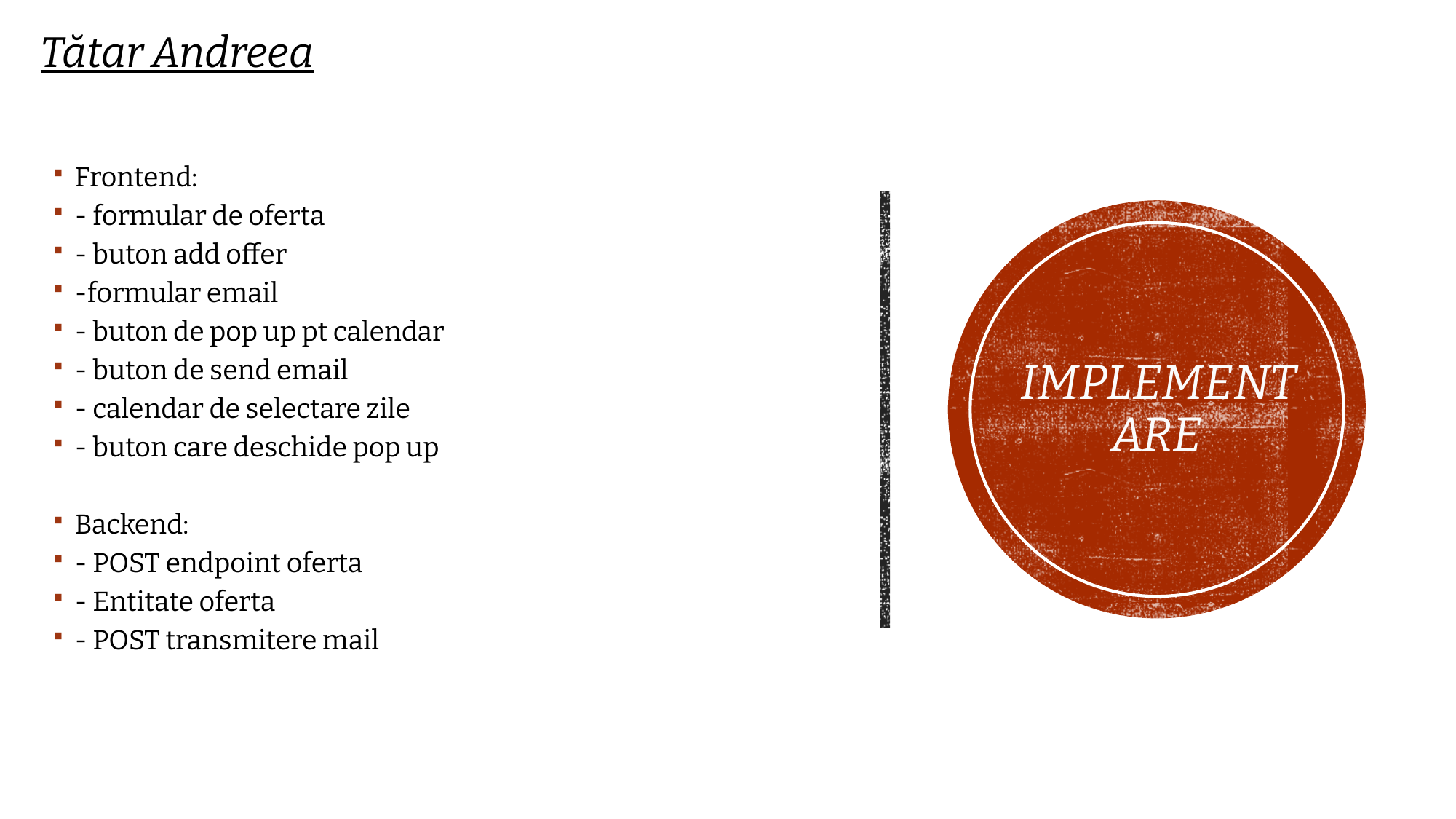

Tătar Andreea
Frontend:
- formular de oferta
- buton add offer
-formular email
- buton de pop up pt calendar
- buton de send email
- calendar de selectare zile
- buton care deschide pop up

Backend:
- POST endpoint oferta
- Entitate oferta
- POST transmitere mail

# IMPLEMENTARE